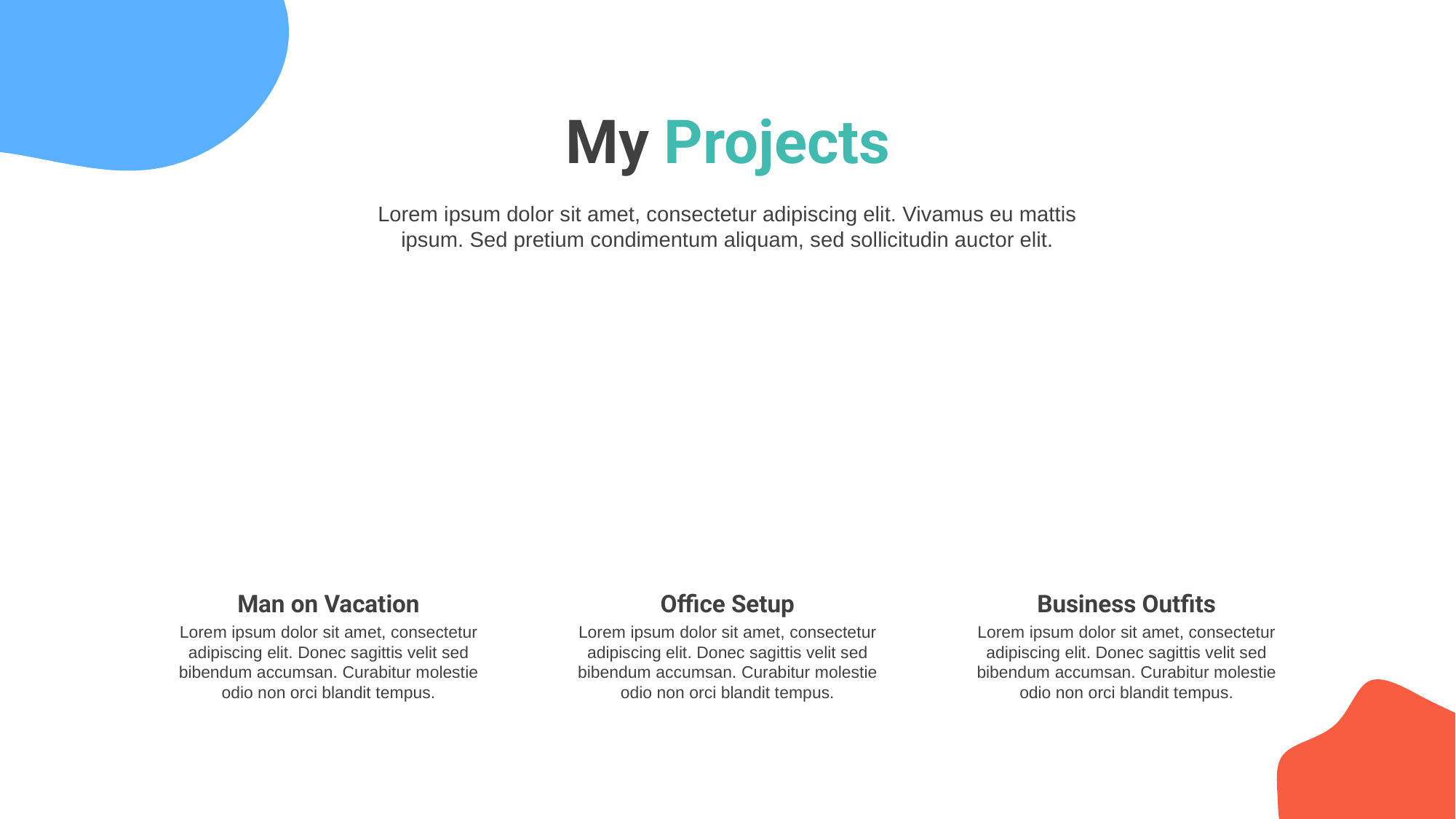

My Projects
Lorem ipsum dolor sit amet, consectetur adipiscing elit. Vivamus eu mattis ipsum. Sed pretium condimentum aliquam, sed sollicitudin auctor elit.

Man on Vacation
Office Setup
Business Outfits
Lorem ipsum dolor sit amet, consectetur adipiscing elit. Donec sagittis velit sed bibendum accumsan. Curabitur molestie odio non orci blandit tempus.
Lorem ipsum dolor sit amet, consectetur adipiscing elit. Donec sagittis velit sed bibendum accumsan. Curabitur molestie odio non orci blandit tempus.
Lorem ipsum dolor sit amet, consectetur adipiscing elit. Donec sagittis velit sed bibendum accumsan. Curabitur molestie odio non orci blandit tempus.